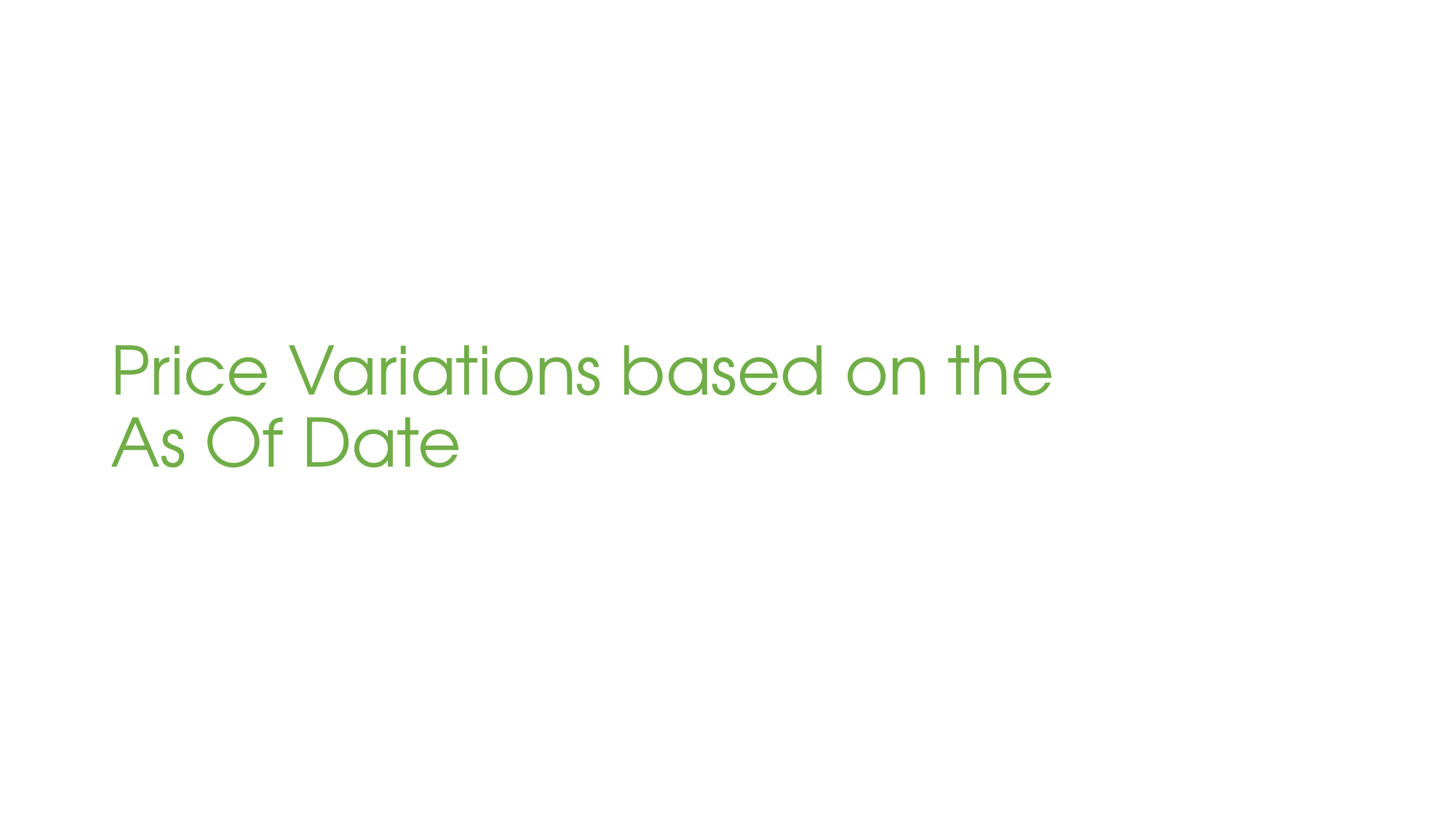

# Price Variations based on the As Of Date